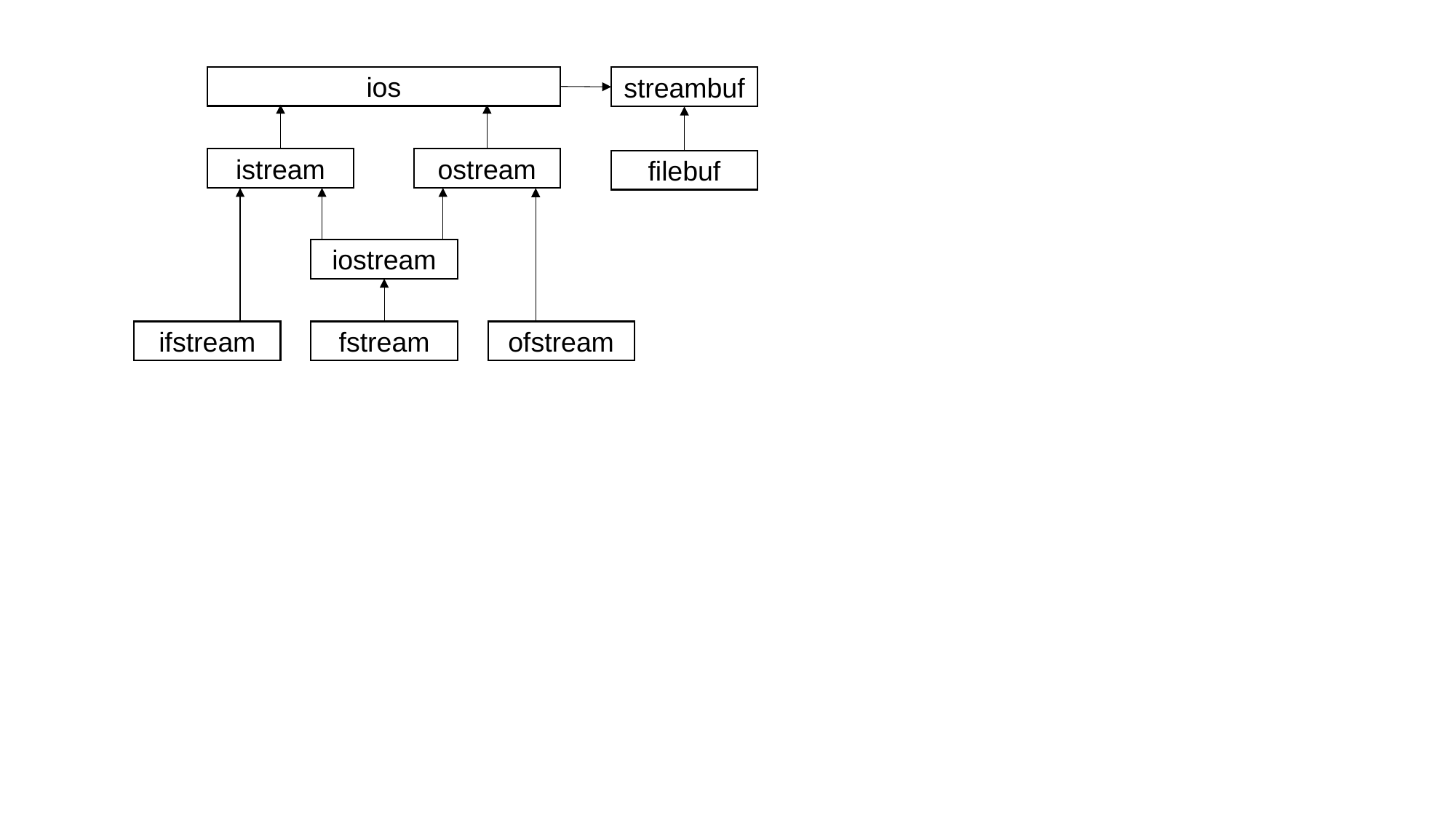

ios
streambuf
istream
ostream
filebuf
iostream
ifstream
fstream
ofstream